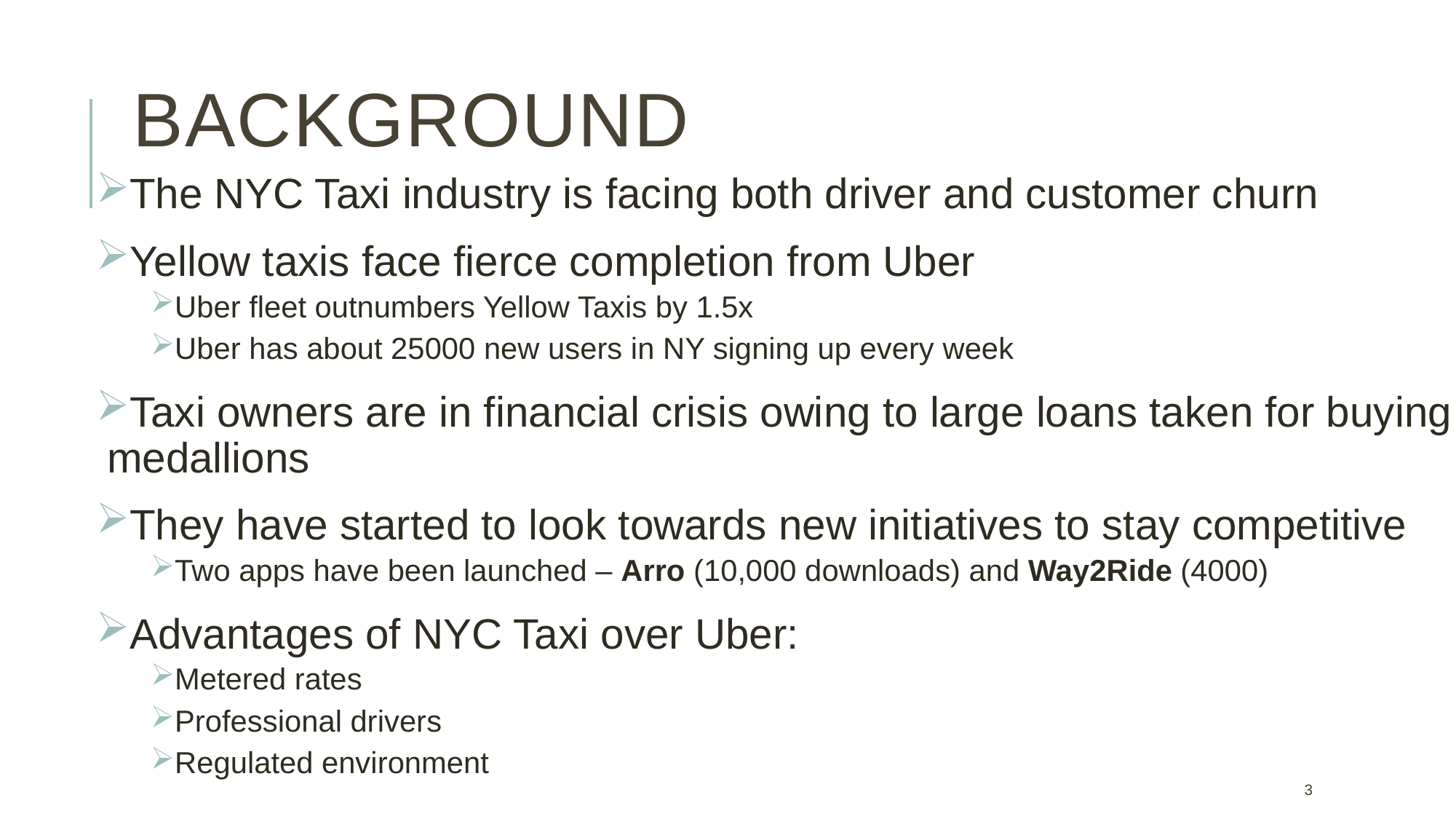

# Background
The NYC Taxi industry is facing both driver and customer churn
Yellow taxis face fierce completion from Uber
Uber fleet outnumbers Yellow Taxis by 1.5x
Uber has about 25000 new users in NY signing up every week
Taxi owners are in financial crisis owing to large loans taken for buying medallions
They have started to look towards new initiatives to stay competitive
Two apps have been launched – Arro (10,000 downloads) and Way2Ride (4000)
Advantages of NYC Taxi over Uber:
Metered rates
Professional drivers
Regulated environment

3